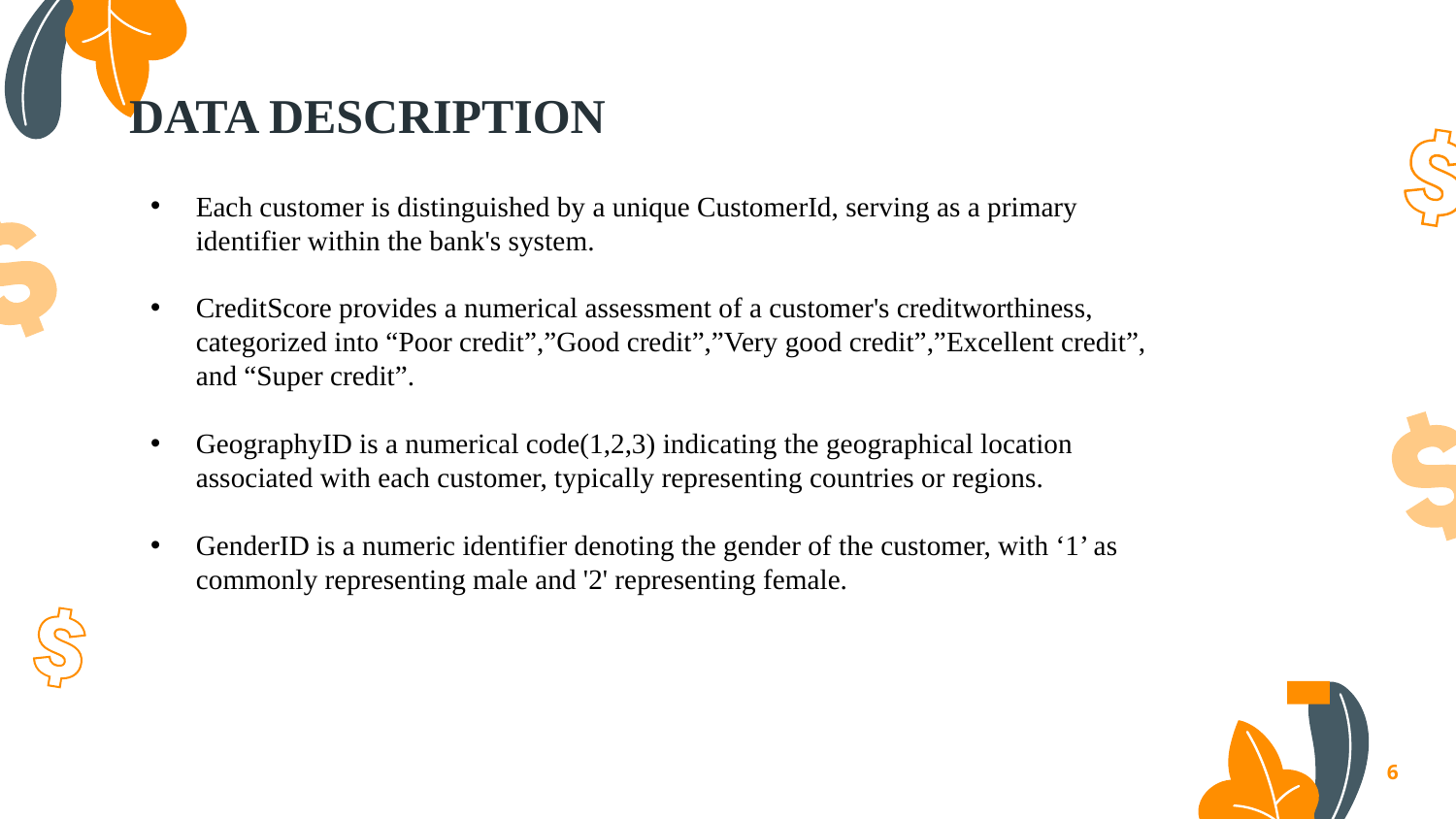

# DATA DESCRIPTION
Each customer is distinguished by a unique CustomerId, serving as a primary identifier within the bank's system.

CreditScore provides a numerical assessment of a customer's creditworthiness, categorized into “Poor credit”,”Good credit”,”Very good credit”,”Excellent credit”, and “Super credit”.

GeographyID is a numerical code(1,2,3) indicating the geographical location associated with each customer, typically representing countries or regions.

GenderID is a numeric identifier denoting the gender of the customer, with ‘1’ as commonly representing male and '2' representing female.

6